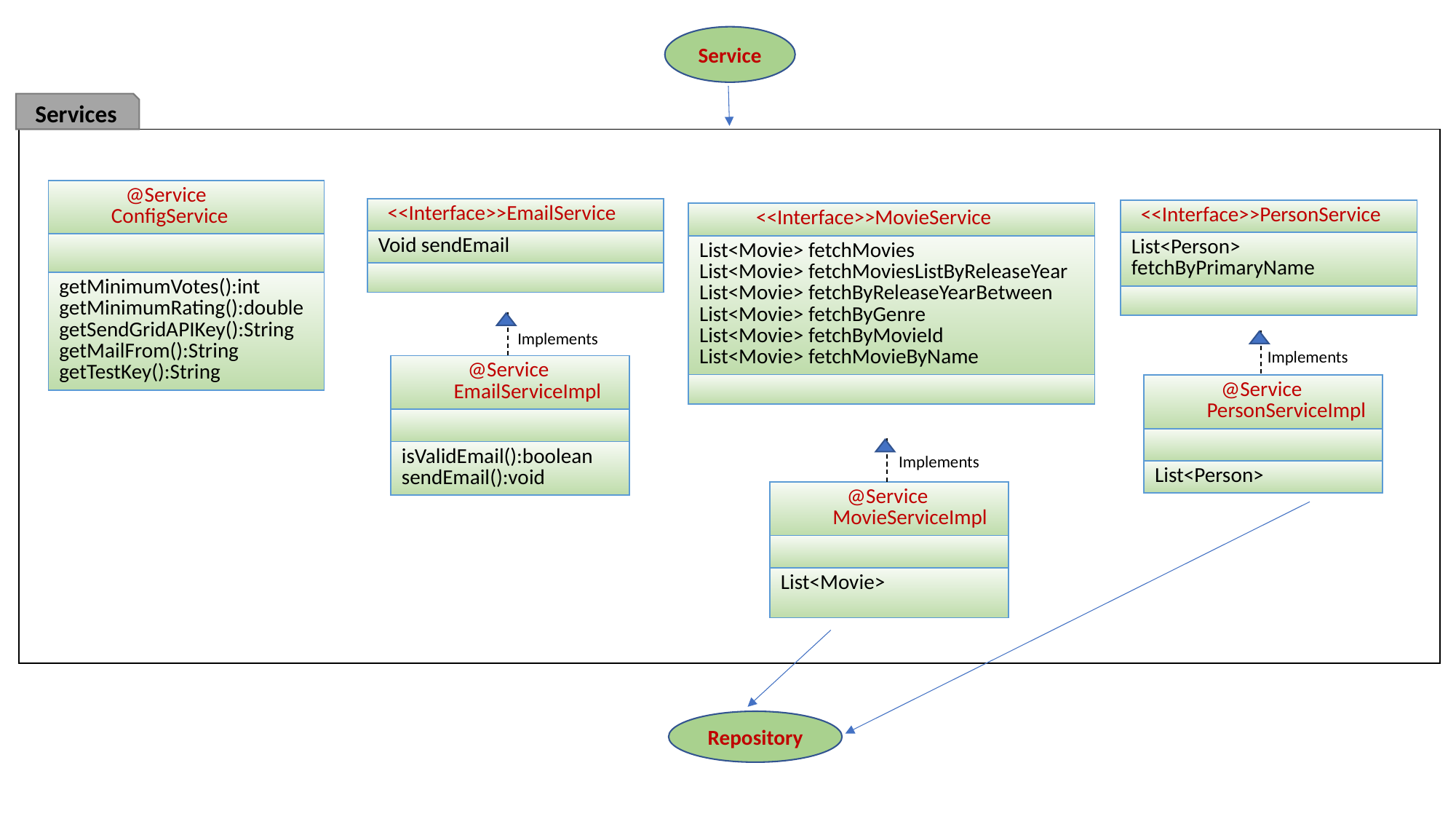

Service
Services
|  |
| --- |
| @Service ConfigService |
| --- |
|  |
| getMinimumVotes():int getMinimumRating():double getSendGridAPIKey():String getMailFrom():String getTestKey():String |
| <<Interface>>EmailService |
| --- |
| Void sendEmail |
|  |
| <<Interface>>PersonService |
| --- |
| List<Person> fetchByPrimaryName |
|  |
| <<Interface>>MovieService |
| --- |
| List<Movie> fetchMovies List<Movie> fetchMoviesListByReleaseYear List<Movie> fetchByReleaseYearBetween List<Movie> fetchByGenre List<Movie> fetchByMovieId List<Movie> fetchMovieByName |
|  |

Implements

Implements
| @Service EmailServiceImpl |
| --- |
|  |
| isValidEmail():boolean sendEmail():void |
| @Service PersonServiceImpl |
| --- |
|  |
| List<Person> |

Implements
| @Service MovieServiceImpl |
| --- |
|  |
| List<Movie> |
Repository